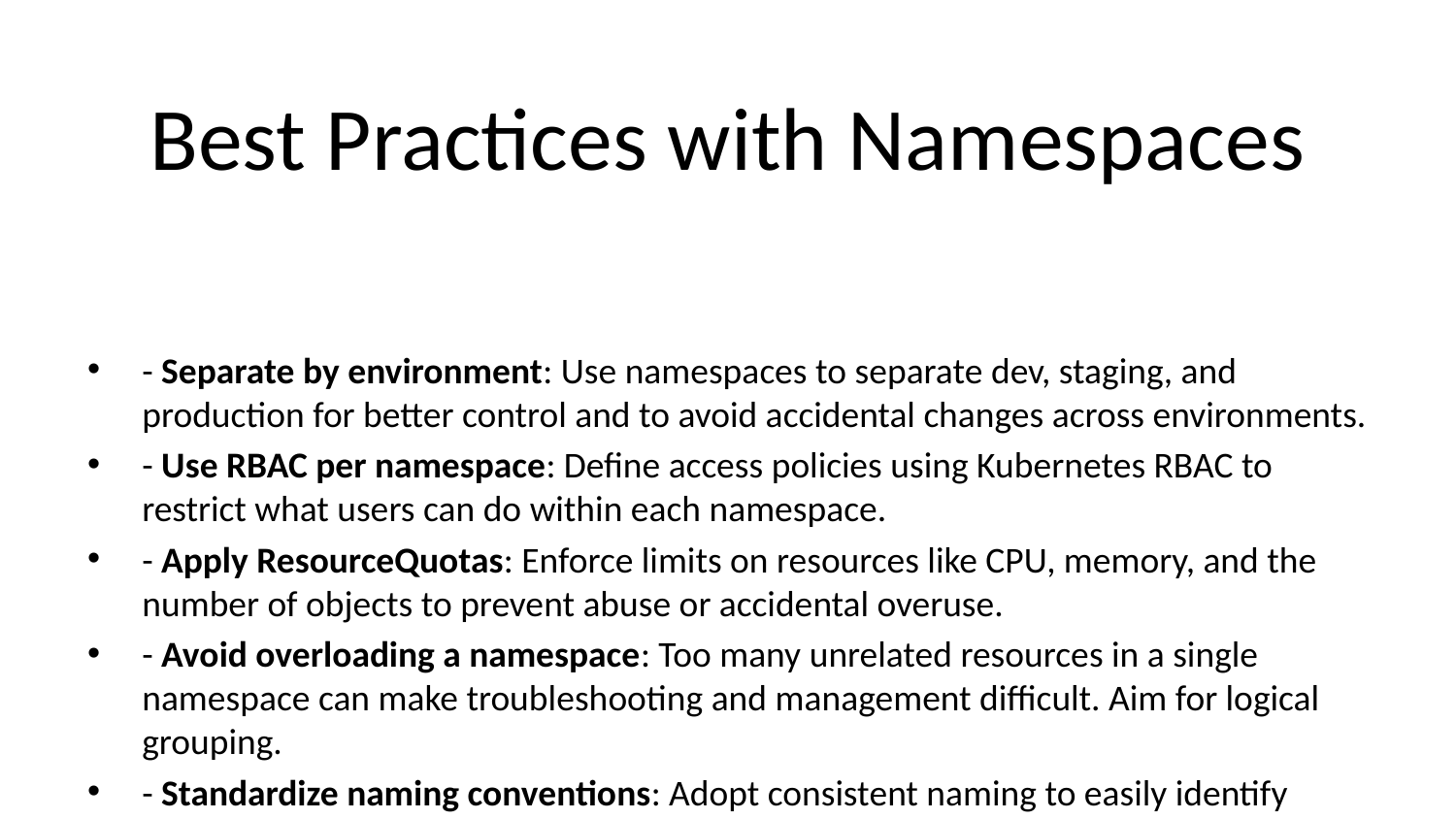

# Best Practices with Namespaces

- Separate by environment: Use namespaces to separate dev, staging, and production for better control and to avoid accidental changes across environments.
- Use RBAC per namespace: Define access policies using Kubernetes RBAC to restrict what users can do within each namespace.
- Apply ResourceQuotas: Enforce limits on resources like CPU, memory, and the number of objects to prevent abuse or accidental overuse.
- Avoid overloading a namespace: Too many unrelated resources in a single namespace can make troubleshooting and management difficult. Aim for logical grouping.
- Standardize naming conventions: Adopt consistent naming to easily identify which team, project, or environment a namespace belongs to.